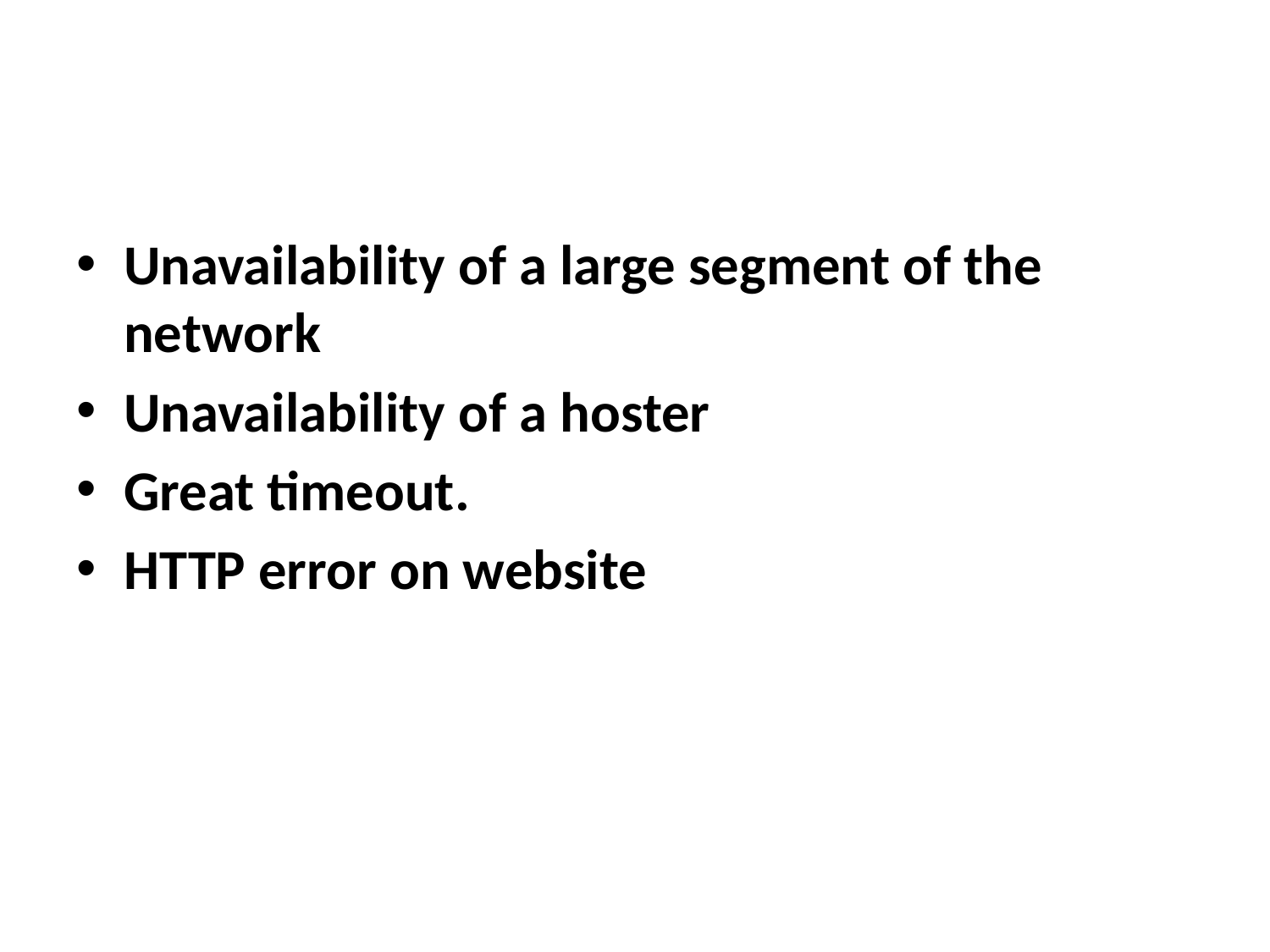

#
Unavailability of a large segment of the network
Unavailability of a hoster
Great timeout.
HTTP error on website